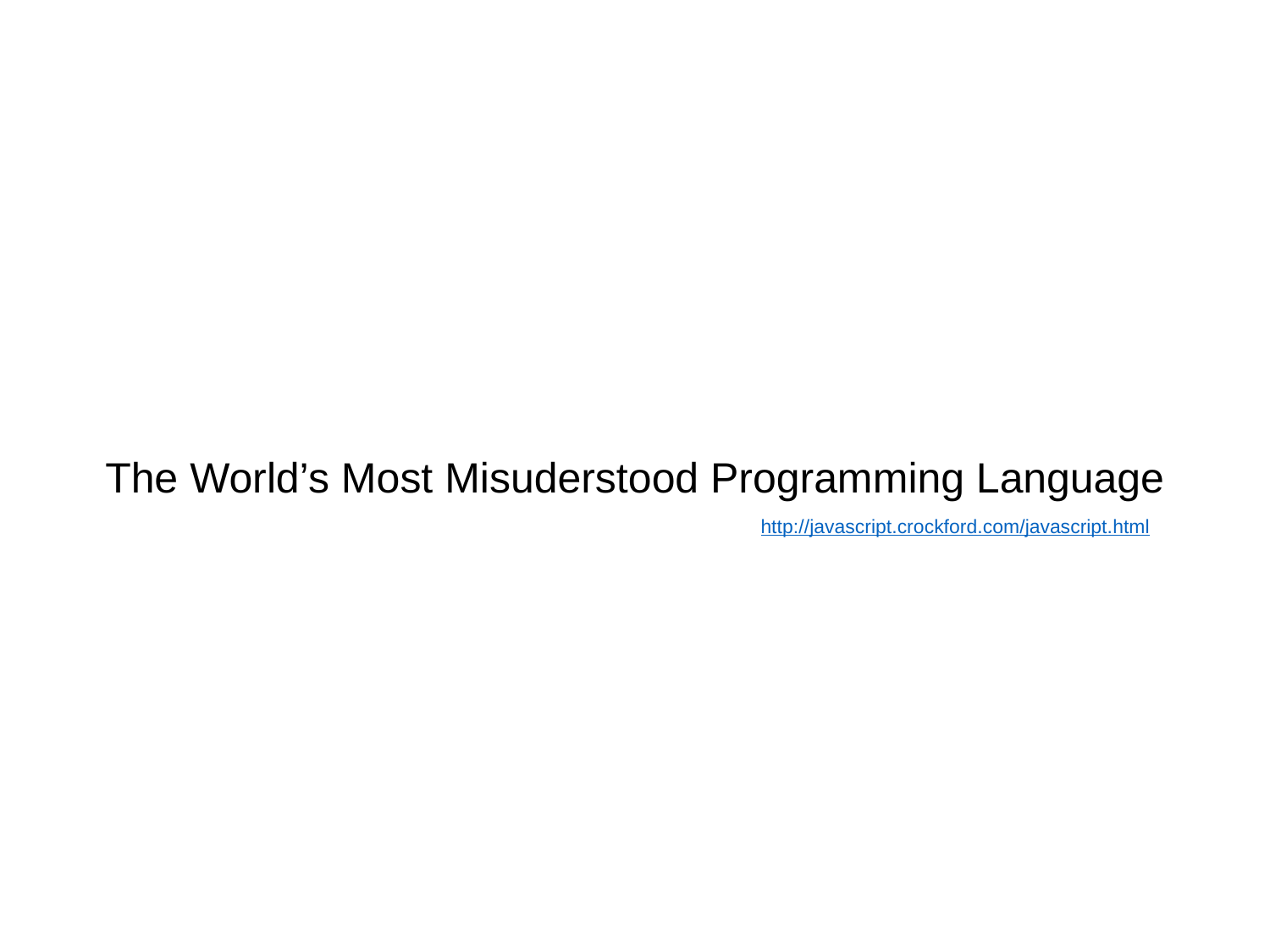

The World’s Most Misuderstood Programming Language
http://javascript.crockford.com/javascript.html